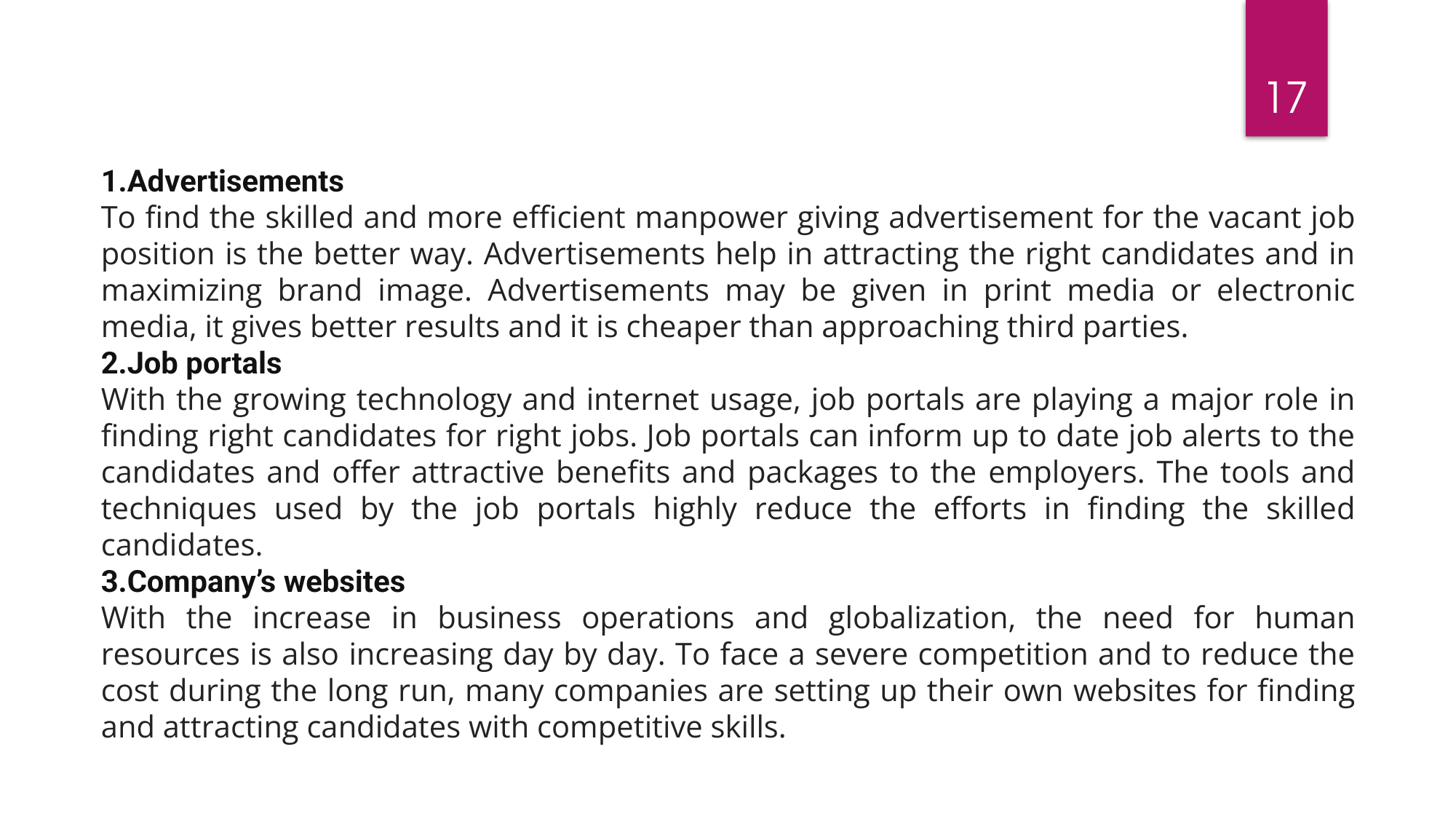

17
1.Advertisements
To find the skilled and more efficient manpower giving advertisement for the vacant job position is the better way. Advertisements help in attracting the right candidates and in maximizing brand image. Advertisements may be given in print media or electronic media, it gives better results and it is cheaper than approaching third parties.
2.Job portals
With the growing technology and internet usage, job portals are playing a major role in finding right candidates for right jobs. Job portals can inform up to date job alerts to the candidates and offer attractive benefits and packages to the employers. The tools and techniques used by the job portals highly reduce the efforts in finding the skilled candidates.
3.Company’s websites
With the increase in business operations and globalization, the need for human resources is also increasing day by day. To face a severe competition and to reduce the cost during the long run, many companies are setting up their own websites for finding and attracting candidates with competitive skills.